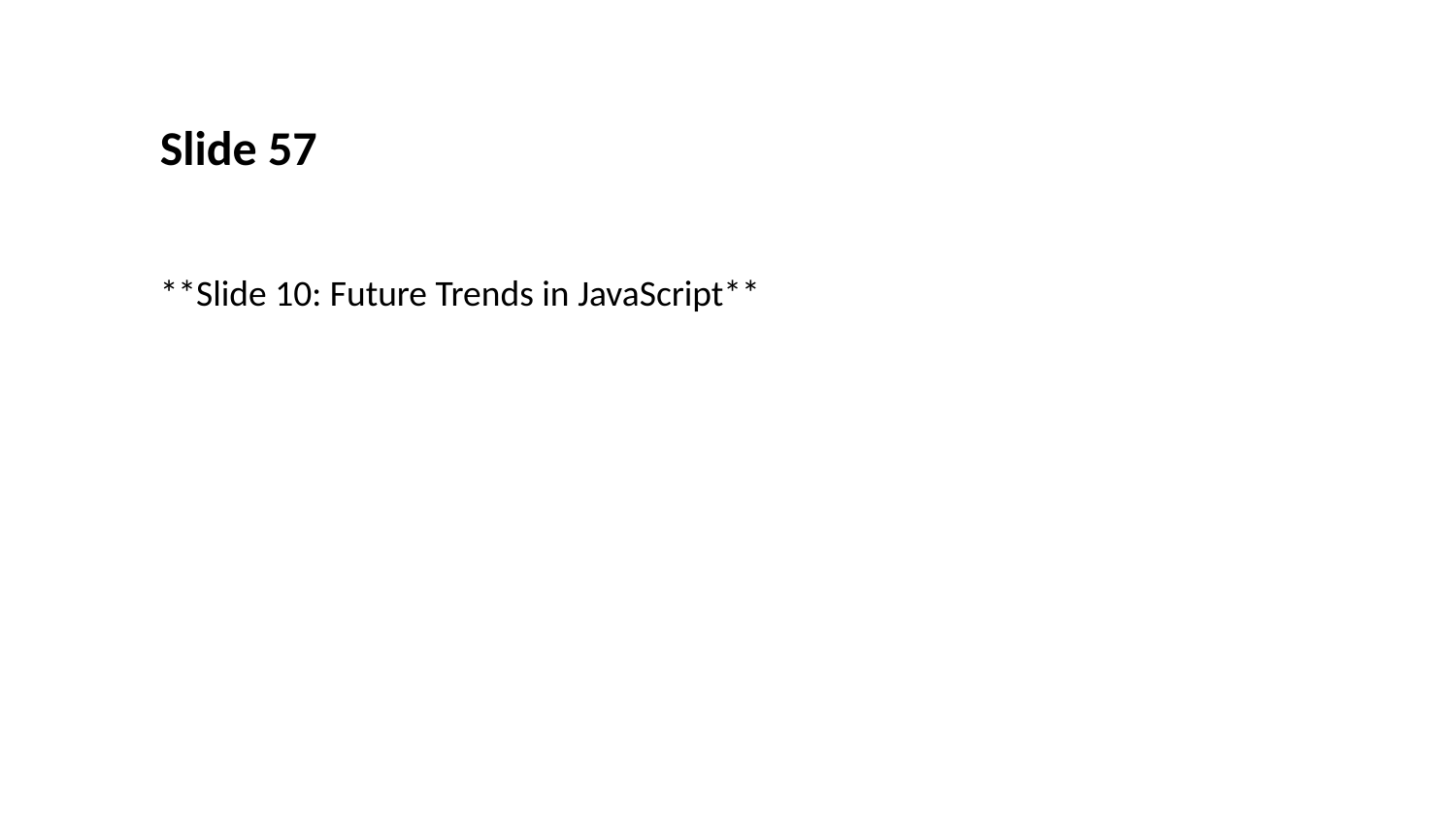

Slide 57
**Slide 10: Future Trends in JavaScript**